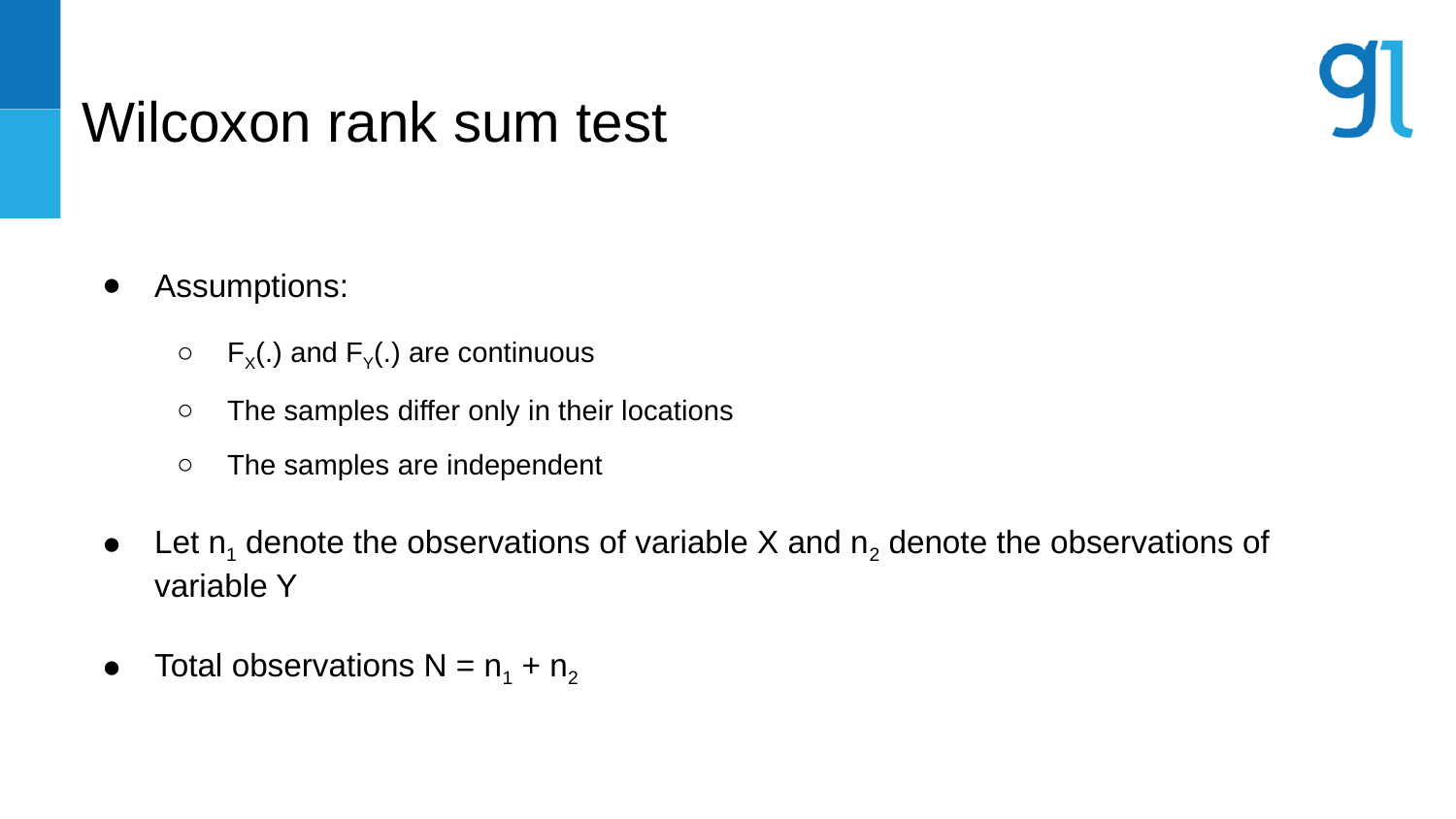

# Wilcoxon rank sum test
Assumptions:
FX(.) and FY(.) are continuous
The samples differ only in their locations
The samples are independent
Let n1 denote the observations of variable X and n2 denote the observations of variable Y
Total observations N = n1 + n2